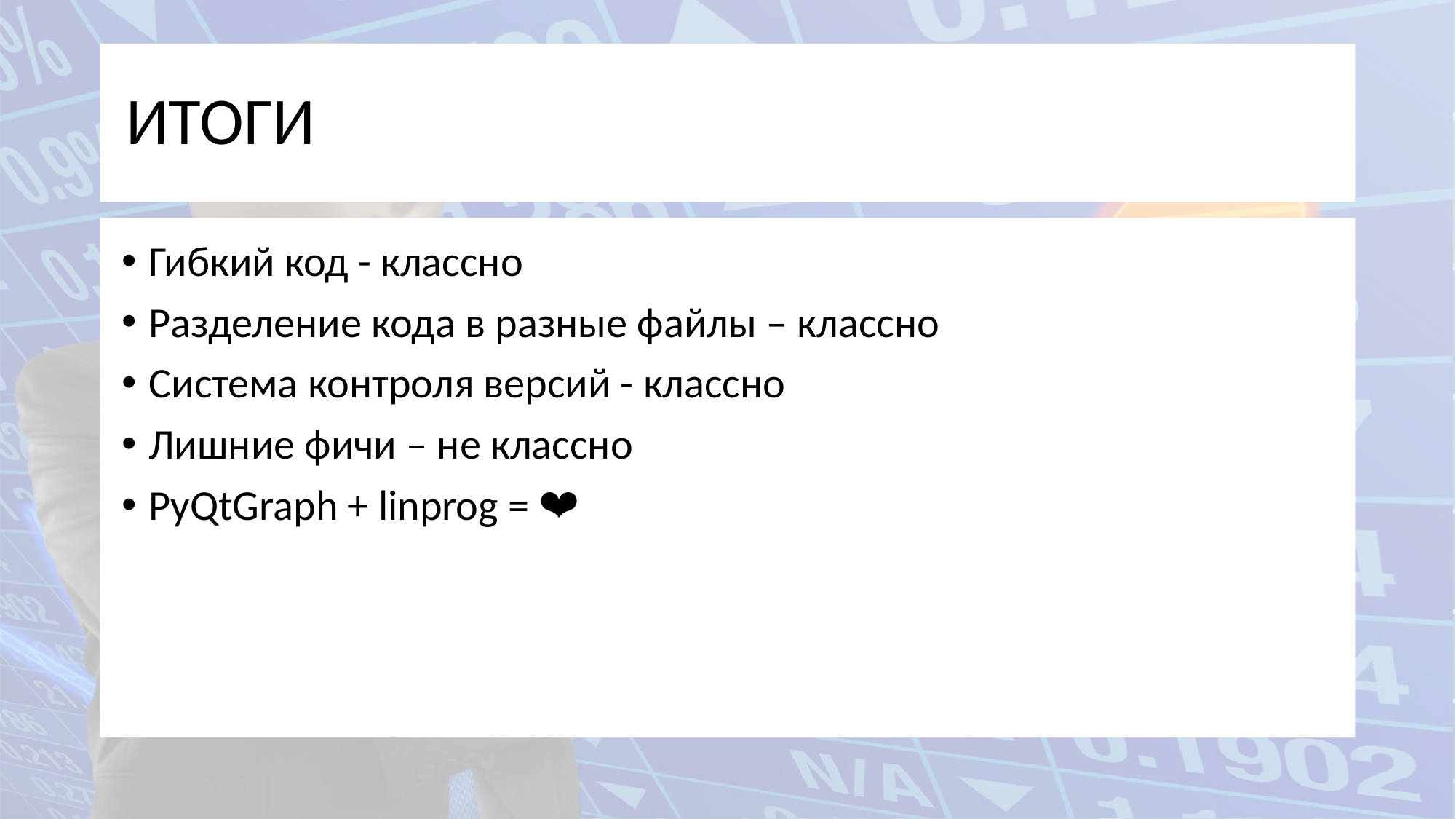

# ИТОГИ
Гибкий код - классно
Разделение кода в разные файлы – классно
Система контроля версий - классно
Лишние фичи – не классно
PyQtGraph + linprog = ❤️